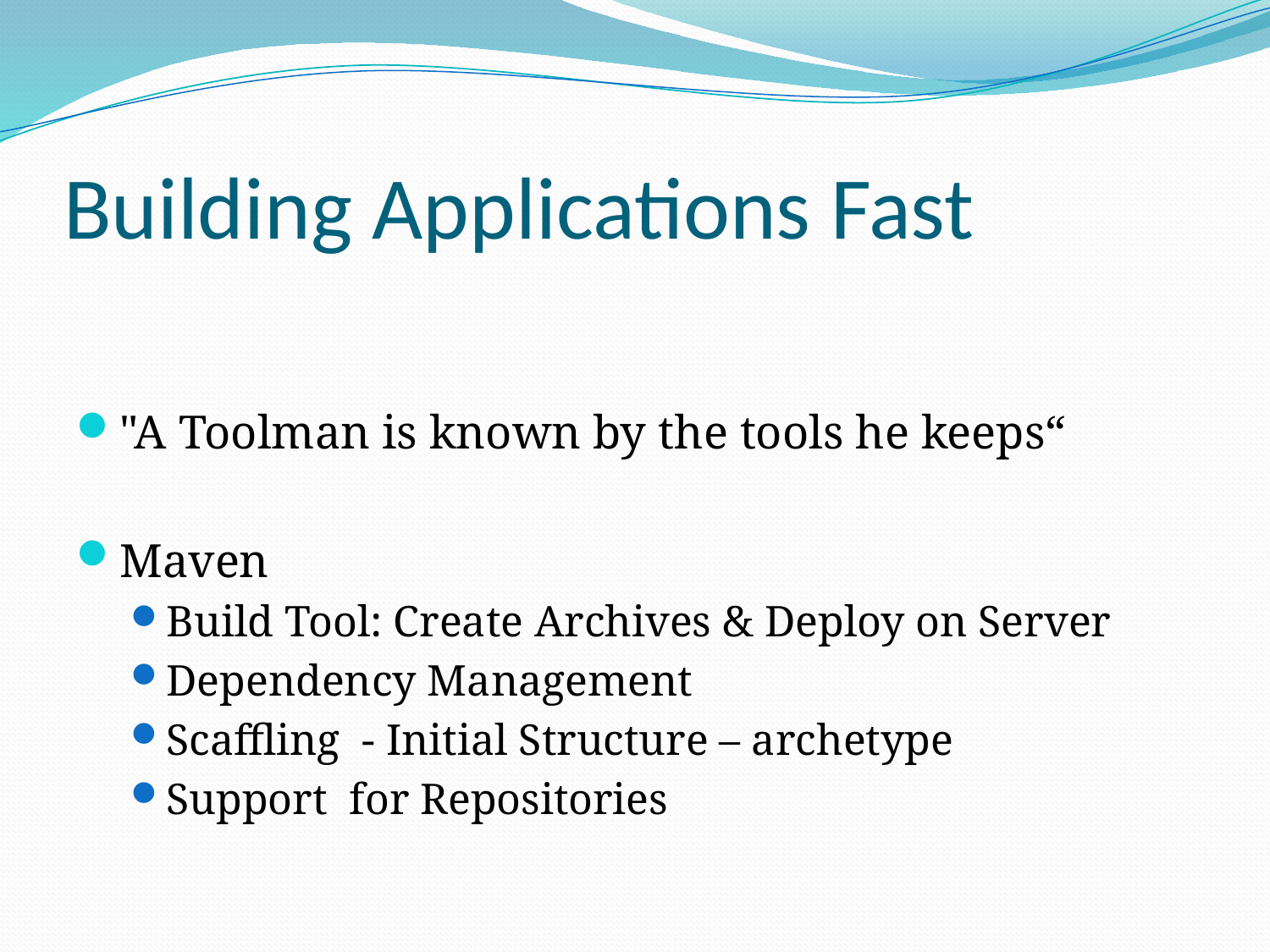

# Building Applications Fast

"A Toolman is known by the tools he keeps“

Maven
Build Tool: Create Archives & Deploy on Server
Dependency Management
Scaffling  - Initial Structure – archetype
Support  for Repositories